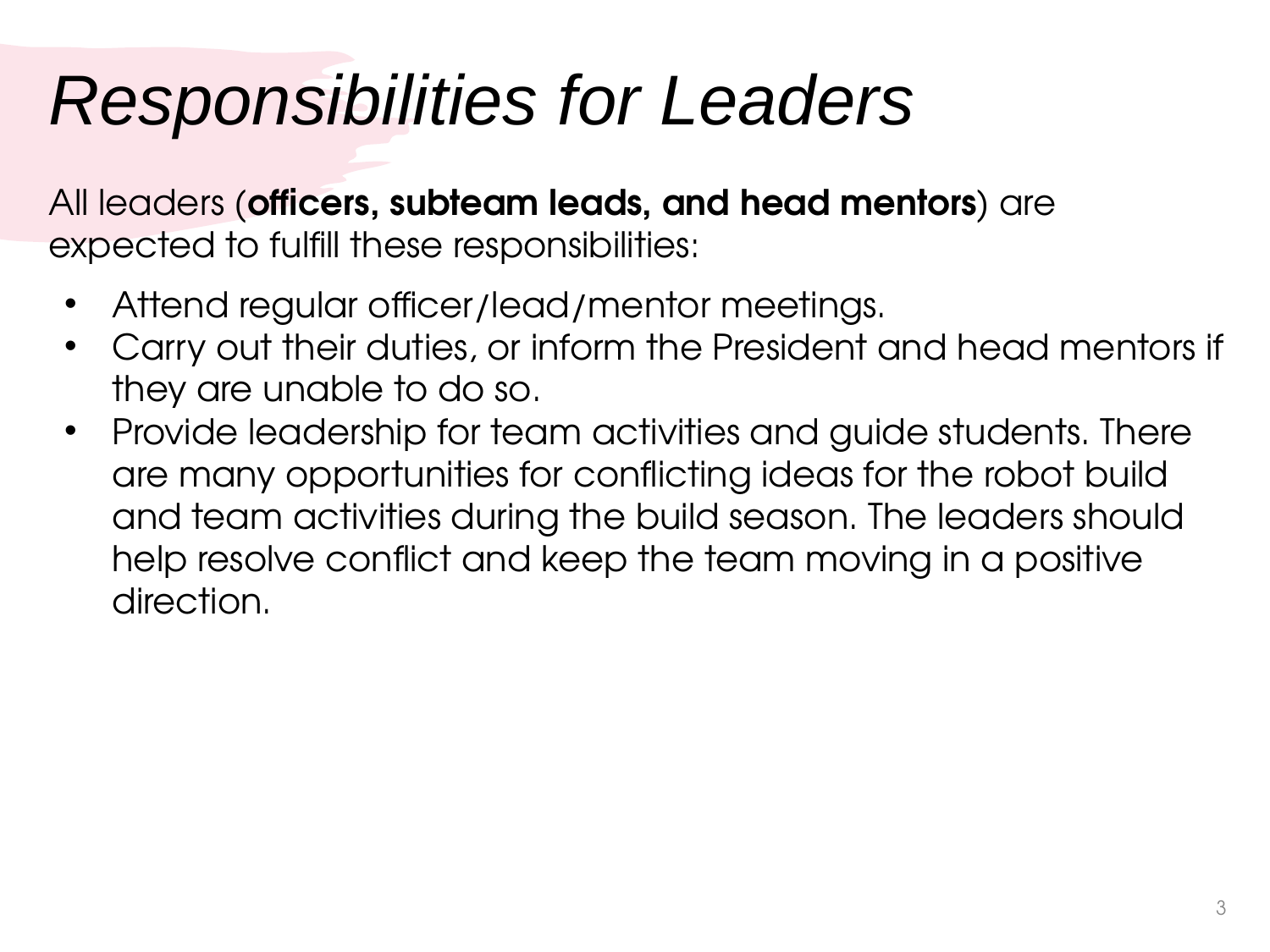

# Responsibilities for Leaders
All leaders (officers, subteam leads, and head mentors) are expected to fulfill these responsibilities:
Attend regular officer/lead/mentor meetings.
Carry out their duties, or inform the President and head mentors if they are unable to do so.
Provide leadership for team activities and guide students. There are many opportunities for conflicting ideas for the robot build and team activities during the build season. The leaders should help resolve conflict and keep the team moving in a positive direction.

3